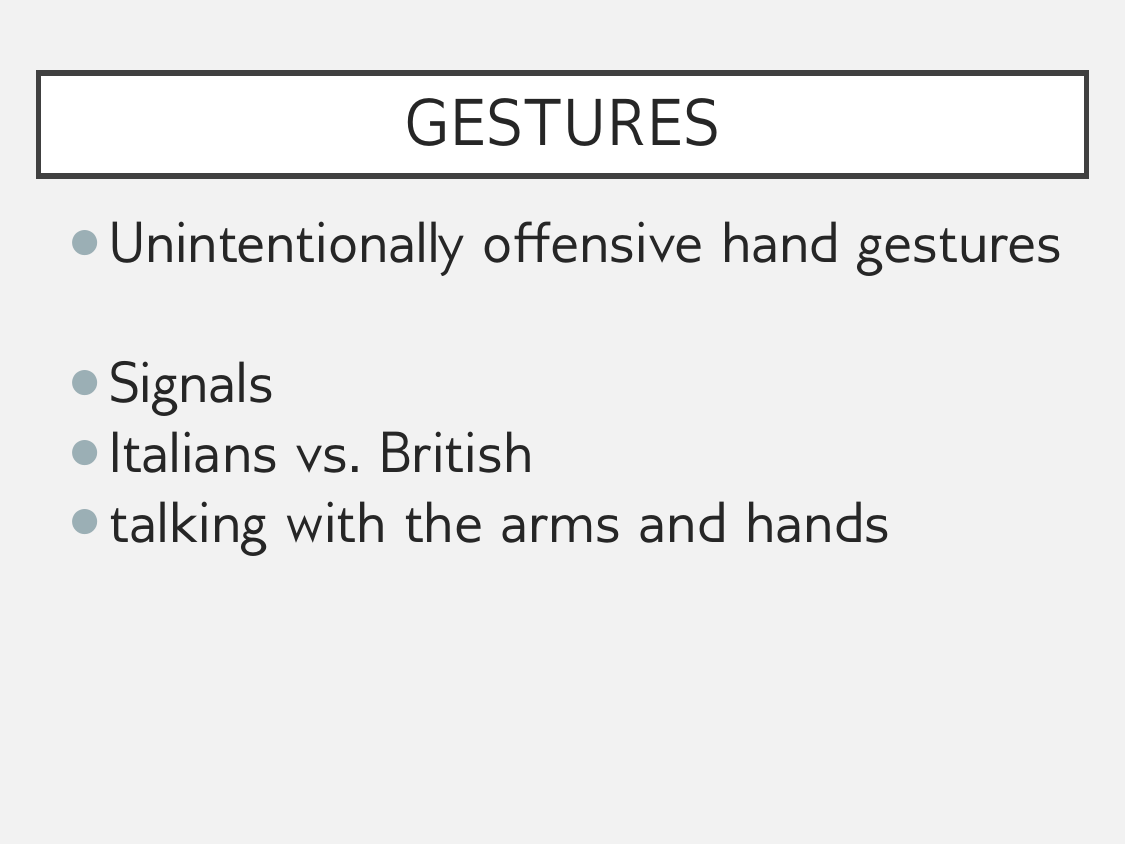

# Gestures
Unintentionally offensive hand gestures

Signals
Italians vs. British
talking with the arms and hands